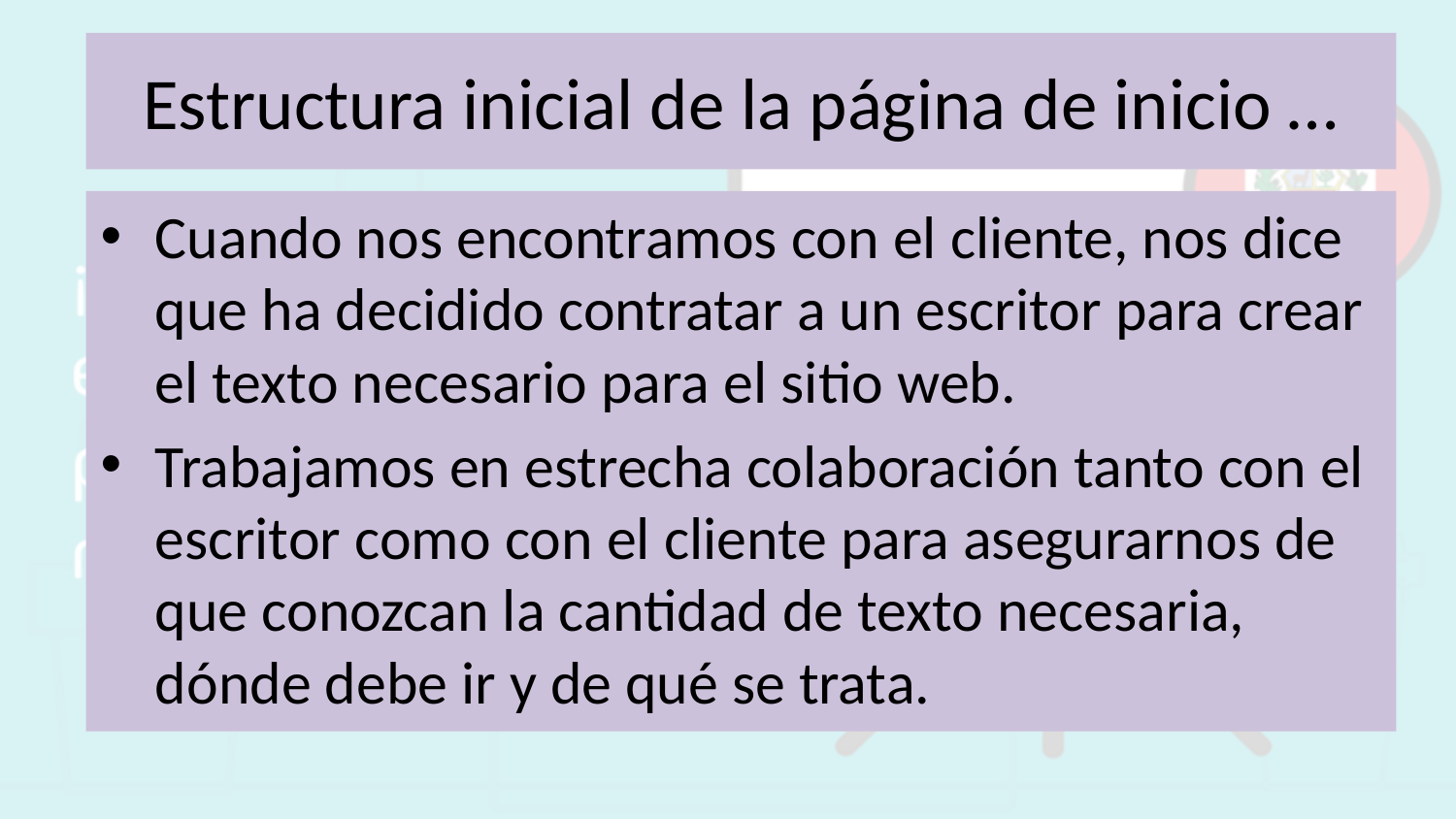

# Estructura inicial de la página de inicio …
Cuando nos encontramos con el cliente, nos dice que ha decidido contratar a un escritor para crear el texto necesario para el sitio web.
Trabajamos en estrecha colaboración tanto con el escritor como con el cliente para asegurarnos de que conozcan la cantidad de texto necesaria, dónde debe ir y de qué se trata.